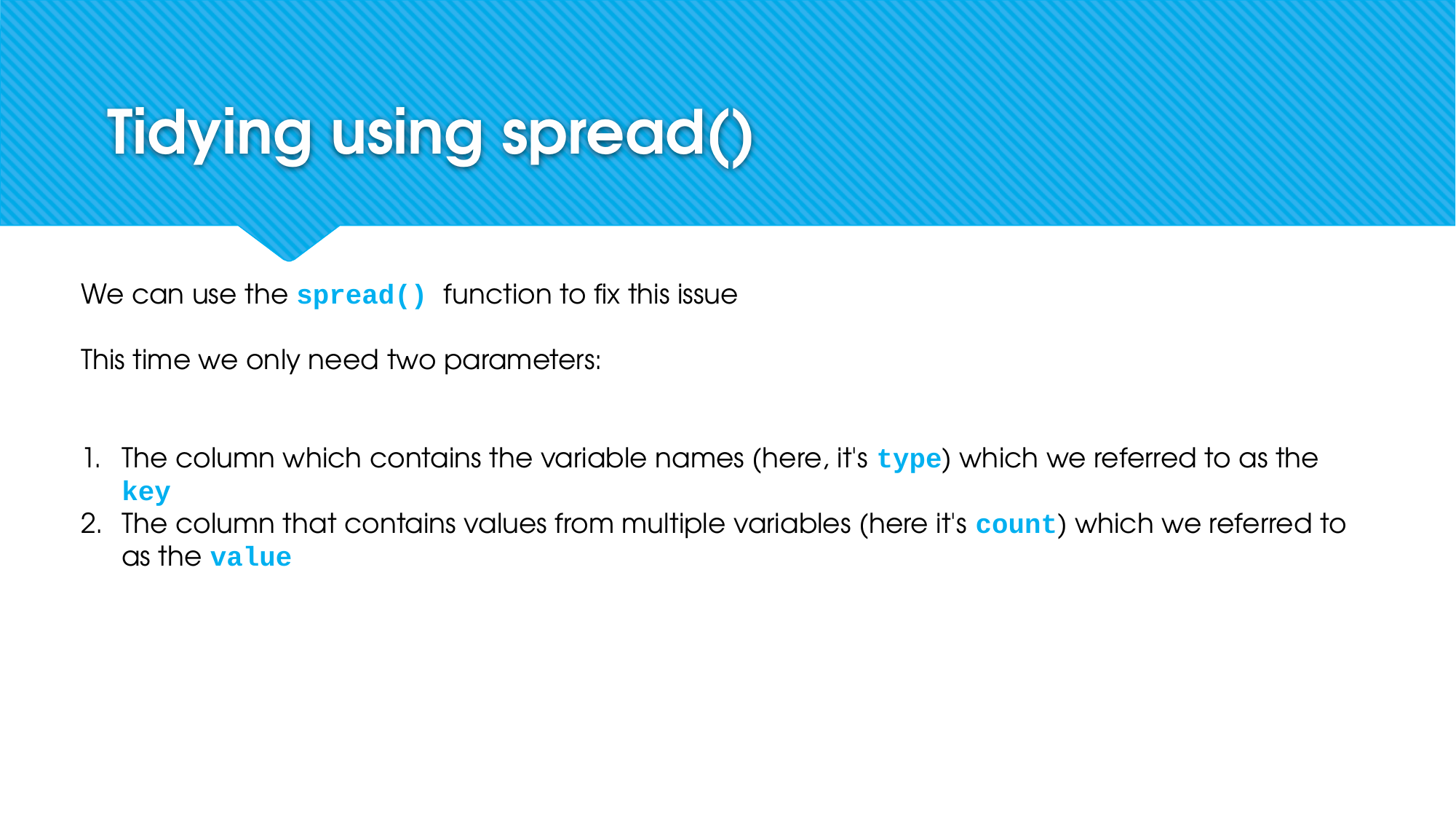

# Tidying using spread()
We can use the spread() function to fix this issue

This time we only need two parameters:

The column which contains the variable names (here, it's type) which we referred to as the key
The column that contains values from multiple variables (here it's count) which we referred to as the value